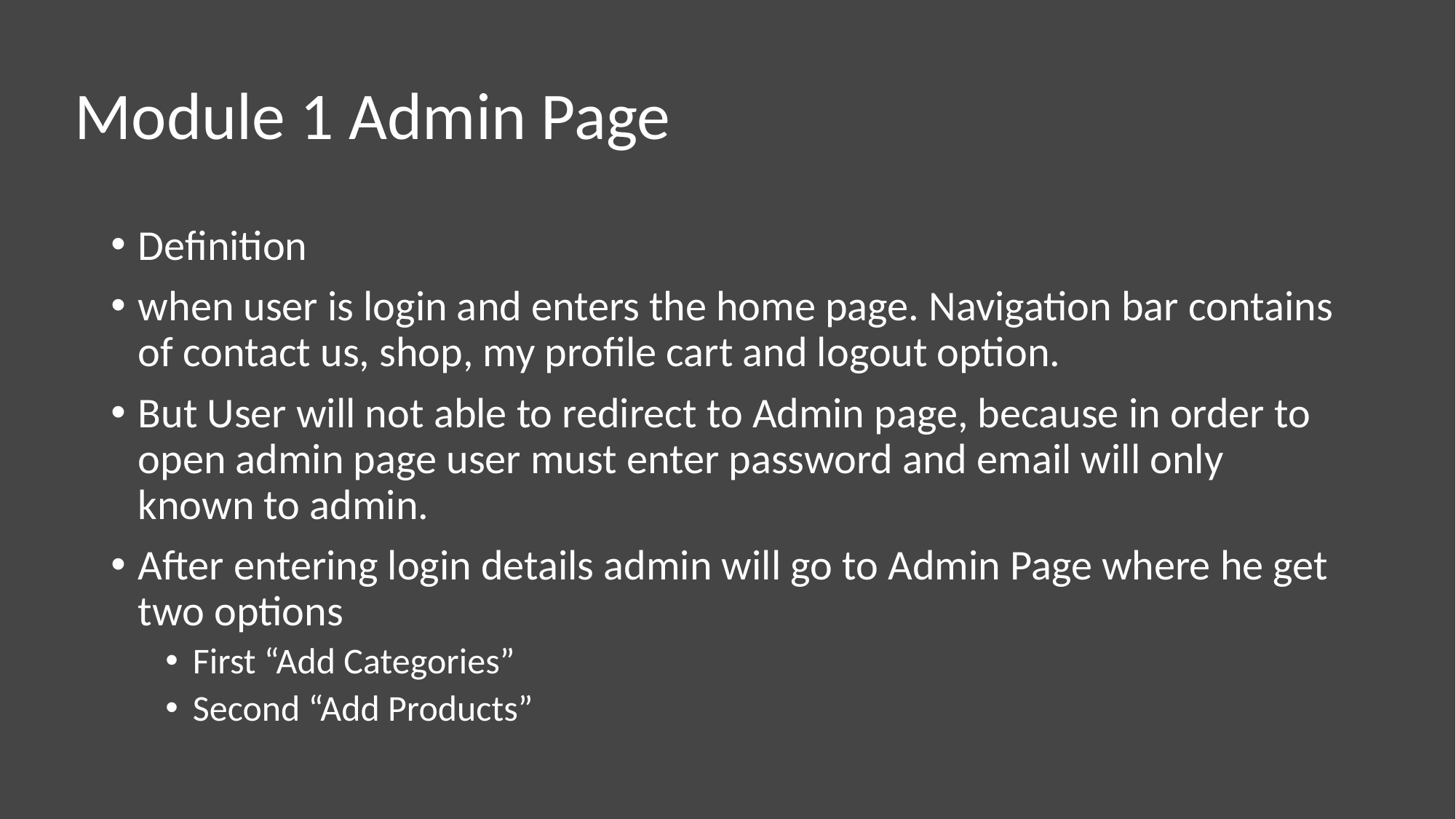

# Module 1 Admin Page
Definition
when user is login and enters the home page. Navigation bar contains of contact us, shop, my profile cart and logout option.
But User will not able to redirect to Admin page, because in order to open admin page user must enter password and email will only known to admin.
After entering login details admin will go to Admin Page where he get two options
First “Add Categories”
Second “Add Products”